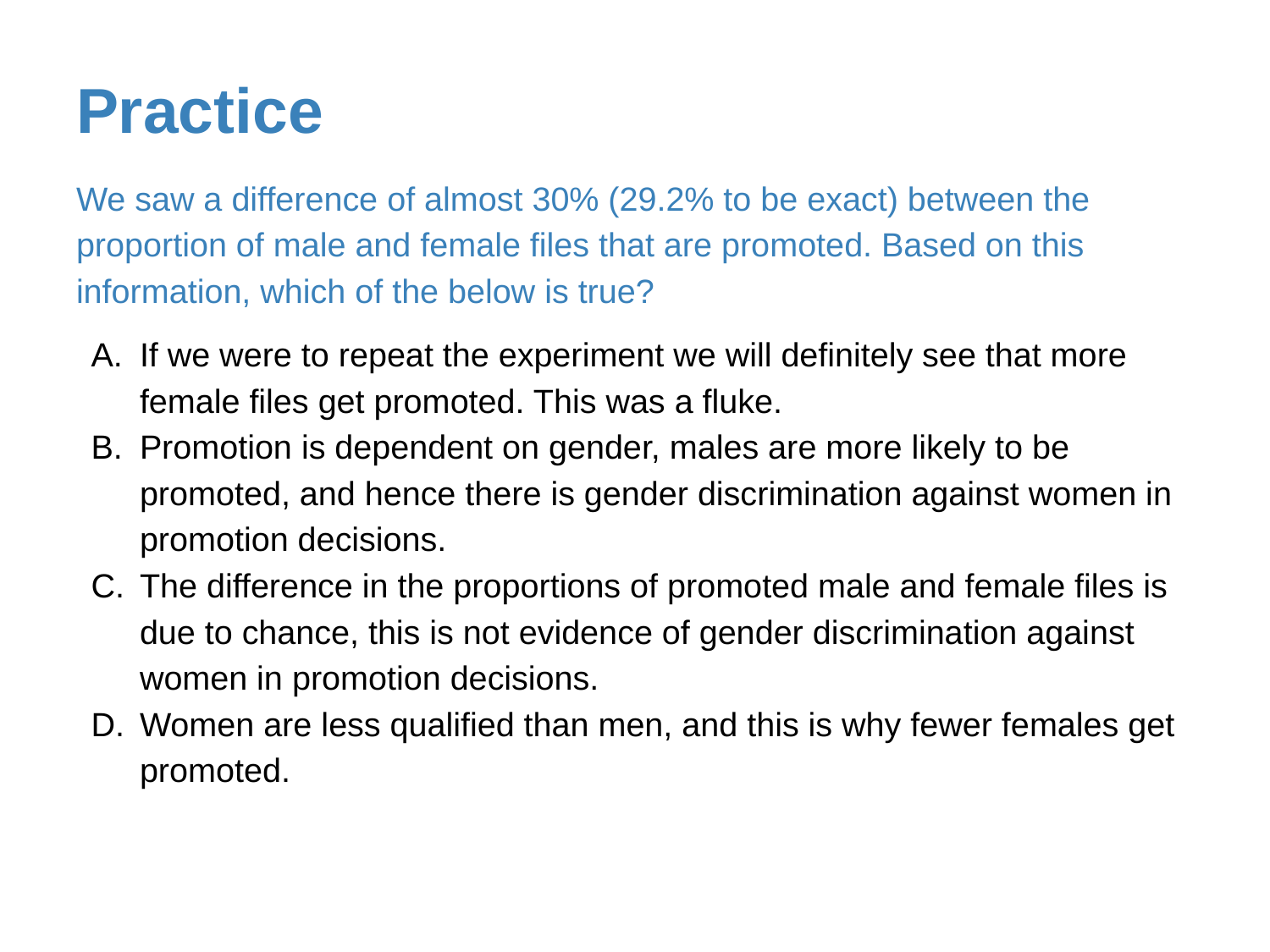

# Practice
We saw a difference of almost 30% (29.2% to be exact) between the proportion of male and female files that are promoted. Based on this information, which of the below is true?
If we were to repeat the experiment we will definitely see that more female files get promoted. This was a fluke.
Promotion is dependent on gender, males are more likely to be promoted, and hence there is gender discrimination against women in promotion decisions.
The difference in the proportions of promoted male and female files is due to chance, this is not evidence of gender discrimination against women in promotion decisions.
Women are less qualified than men, and this is why fewer females get promoted.